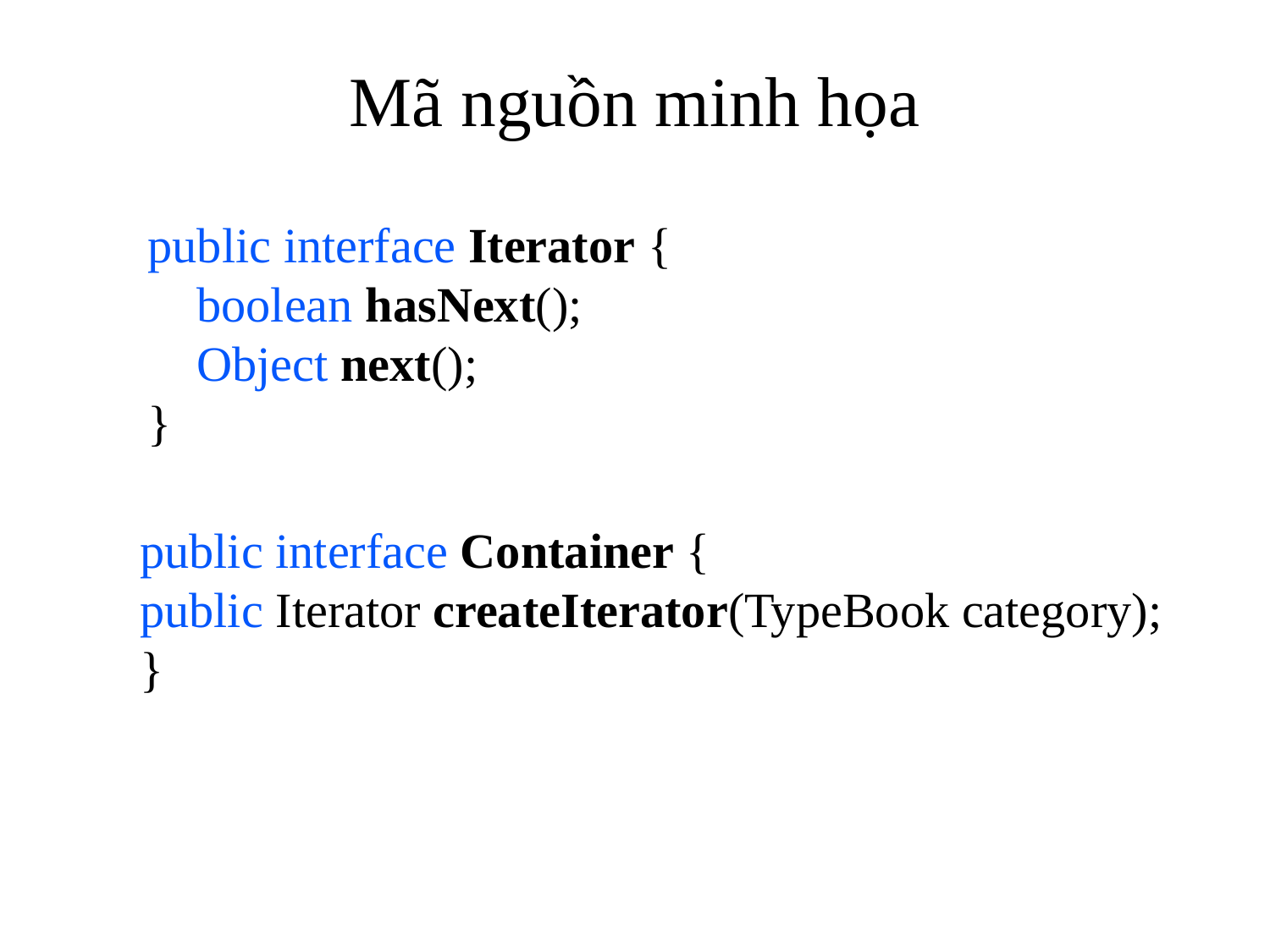

# Mã nguồn minh họa

public interface Iterator {
    boolean hasNext();
    Object next();
}

	public interface Container {
    	public Iterator createIterator(TypeBook category);
	}